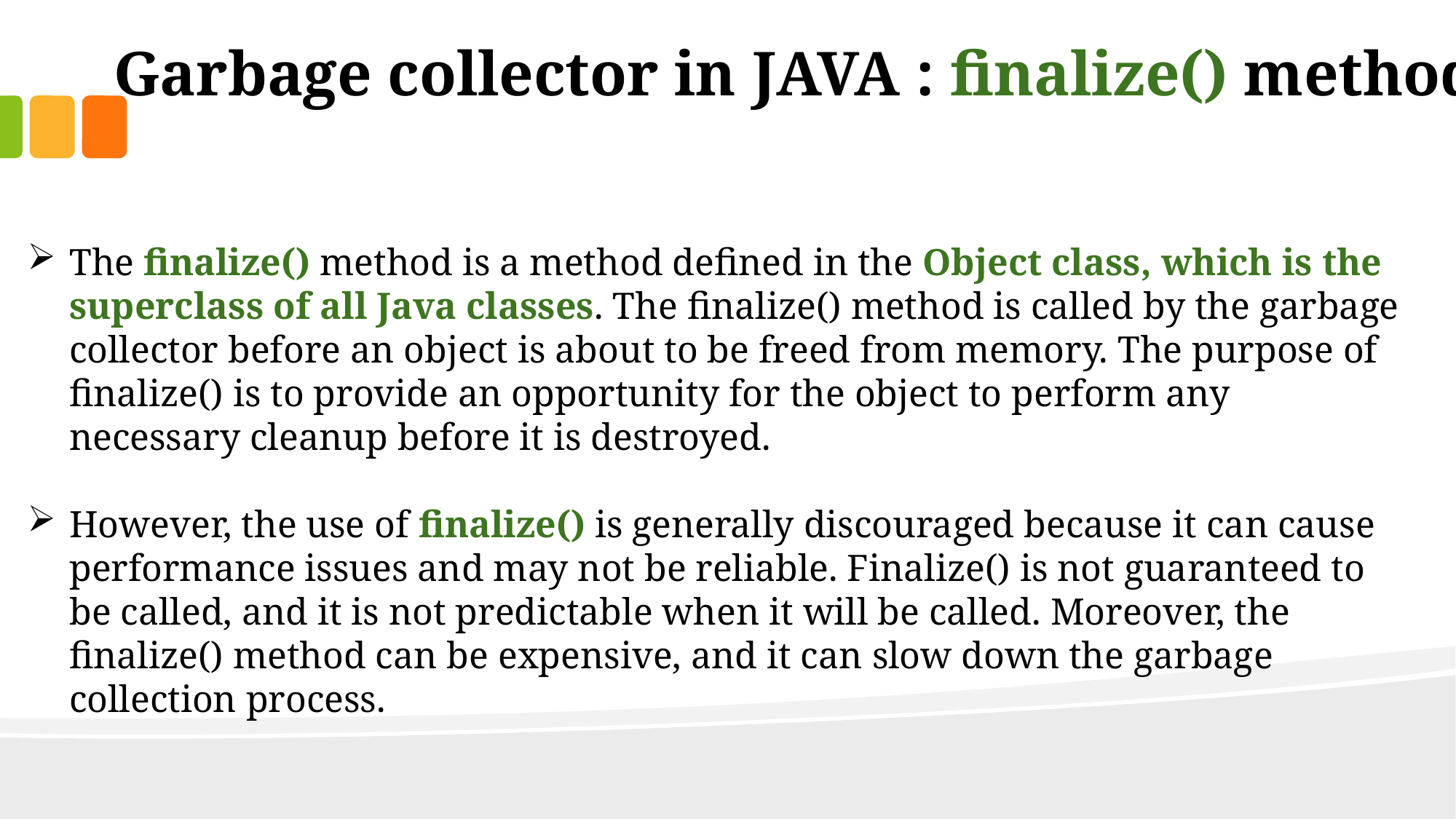

Garbage collector in JAVA : finalize() method

The finalize() method is a method defined in the Object class, which is the superclass of all Java classes. The finalize() method is called by the garbage collector before an object is about to be freed from memory. The purpose of finalize() is to provide an opportunity for the object to perform any necessary cleanup before it is destroyed.

However, the use of finalize() is generally discouraged because it can cause performance issues and may not be reliable. Finalize() is not guaranteed to be called, and it is not predictable when it will be called. Moreover, the finalize() method can be expensive, and it can slow down the garbage collection process.